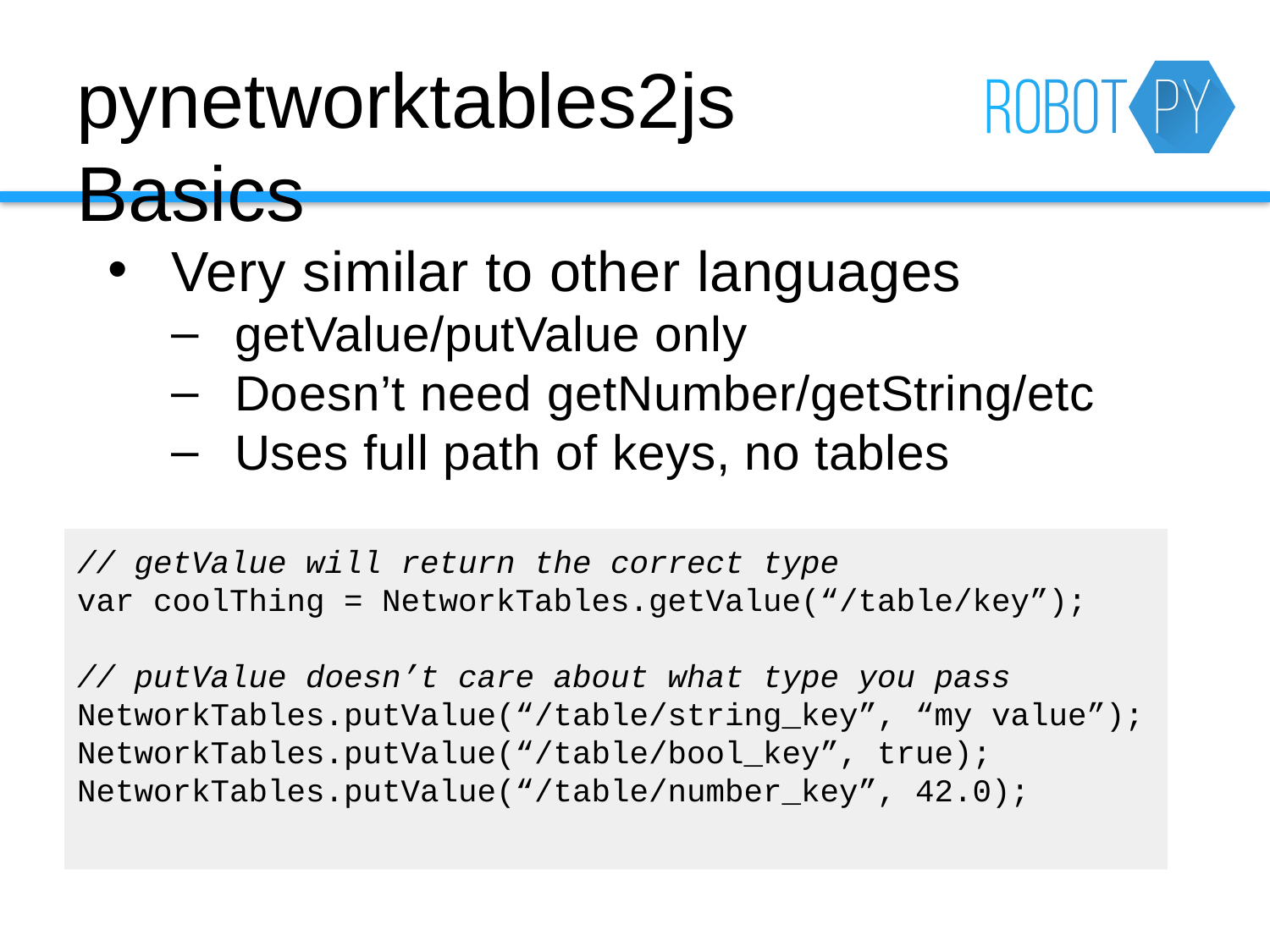

# pynetworktables2js Basics
Very similar to other languages
getValue/putValue only
Doesn’t need getNumber/getString/etc
Uses full path of keys, no tables

// getValue will return the correct type
var coolThing = NetworkTables.getValue(“/table/key”);
// putValue doesn’t care about what type you pass
NetworkTables.putValue(“/table/string_key”, “my value”);
NetworkTables.putValue(“/table/bool_key”, true);
NetworkTables.putValue(“/table/number_key”, 42.0);